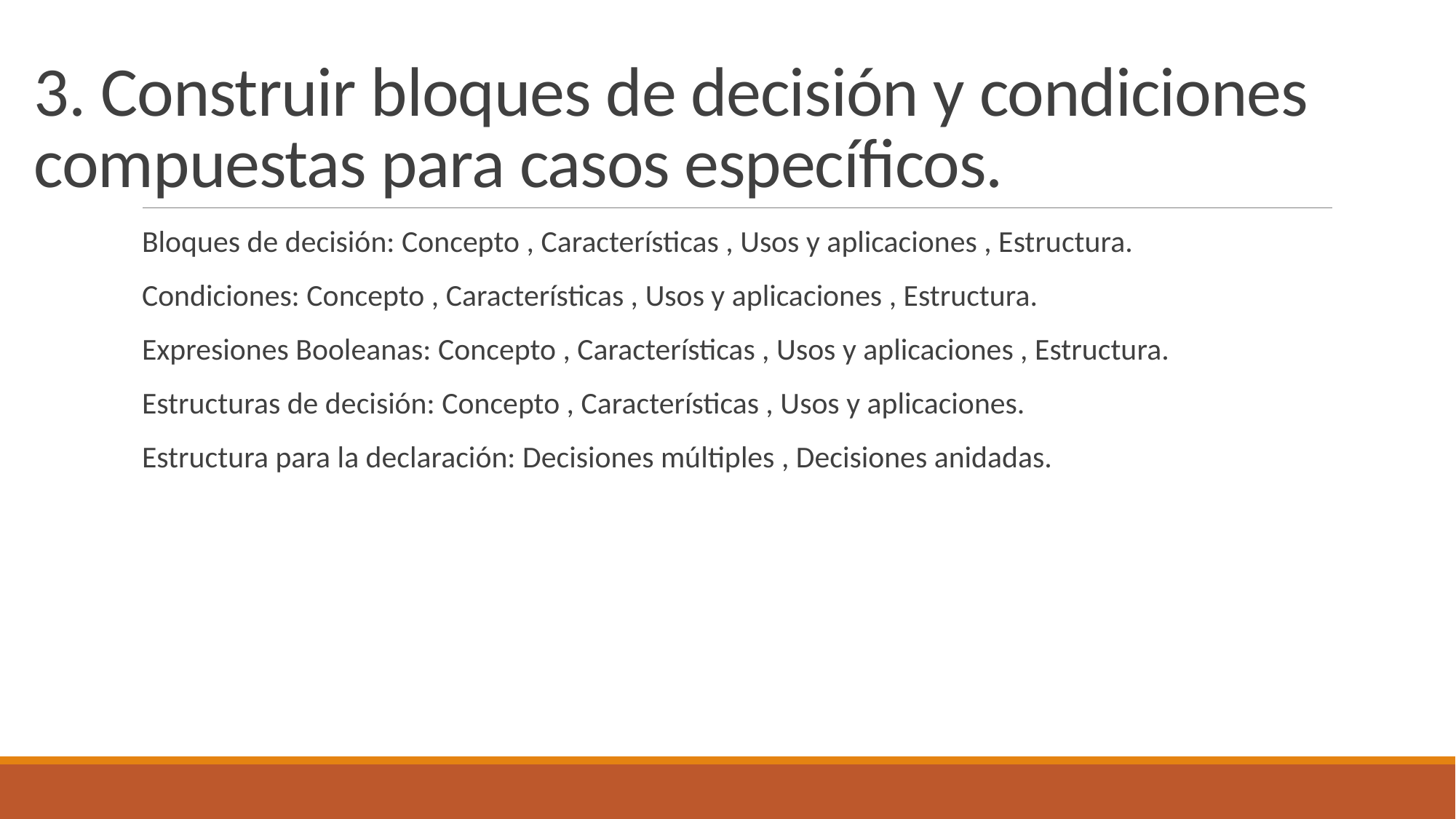

# 3. Construir bloques de decisión y condiciones compuestas para casos específicos.
Bloques de decisión: Concepto , Características , Usos y aplicaciones , Estructura.
Condiciones: Concepto , Características , Usos y aplicaciones , Estructura.
Expresiones Booleanas: Concepto , Características , Usos y aplicaciones , Estructura.
Estructuras de decisión: Concepto , Características , Usos y aplicaciones.
Estructura para la declaración: Decisiones múltiples , Decisiones anidadas.